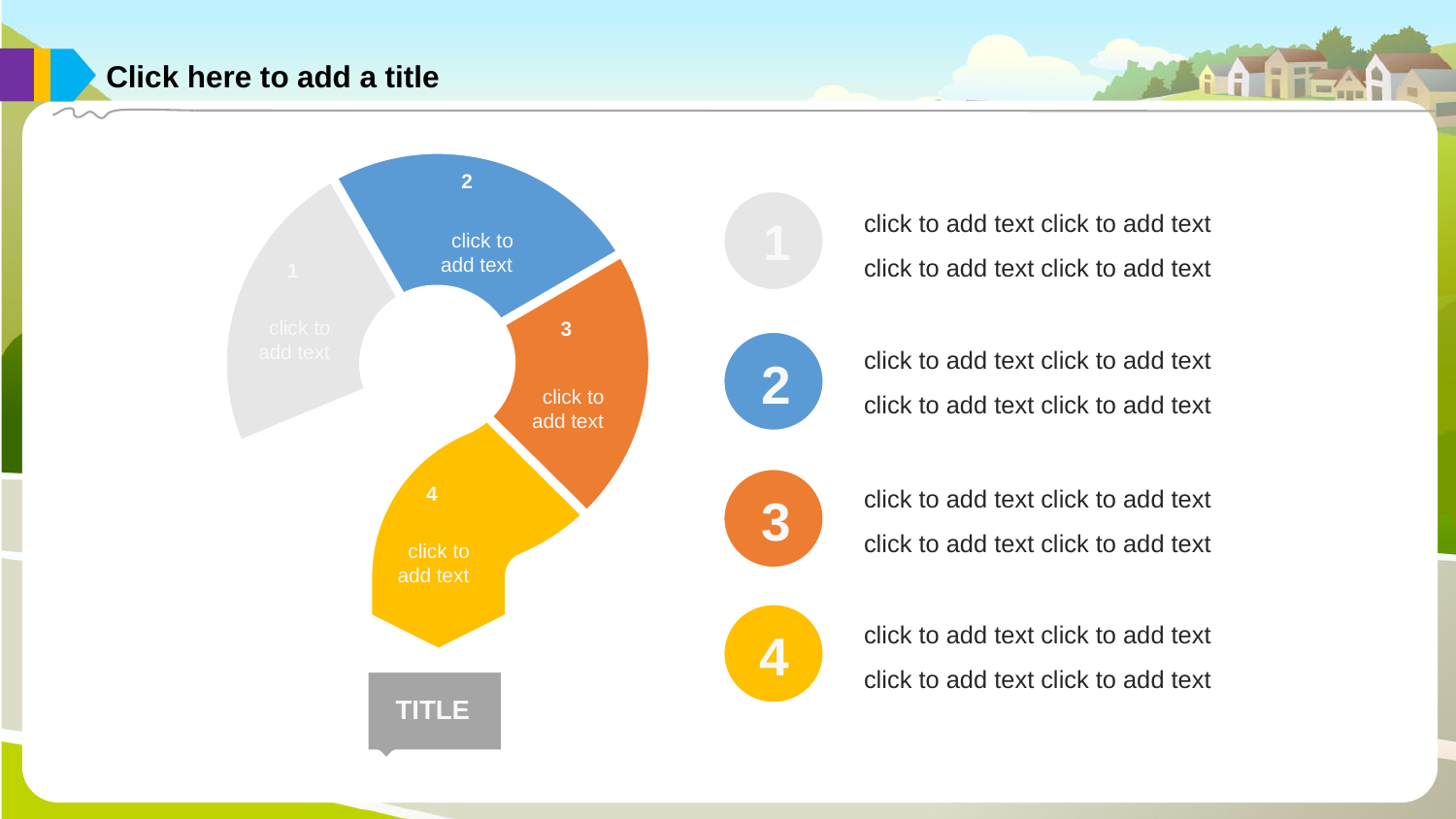

Click here to add a title

2
click to add text

click to add text click to add text
click to add text click to add text

1
1
click to add text

3
click to add text
click to add text click to add text
click to add text click to add text

2
click to add text click to add text
click to add text click to add text

3
4
click to add text
click to add text click to add text
click to add text click to add text

4

TITLE